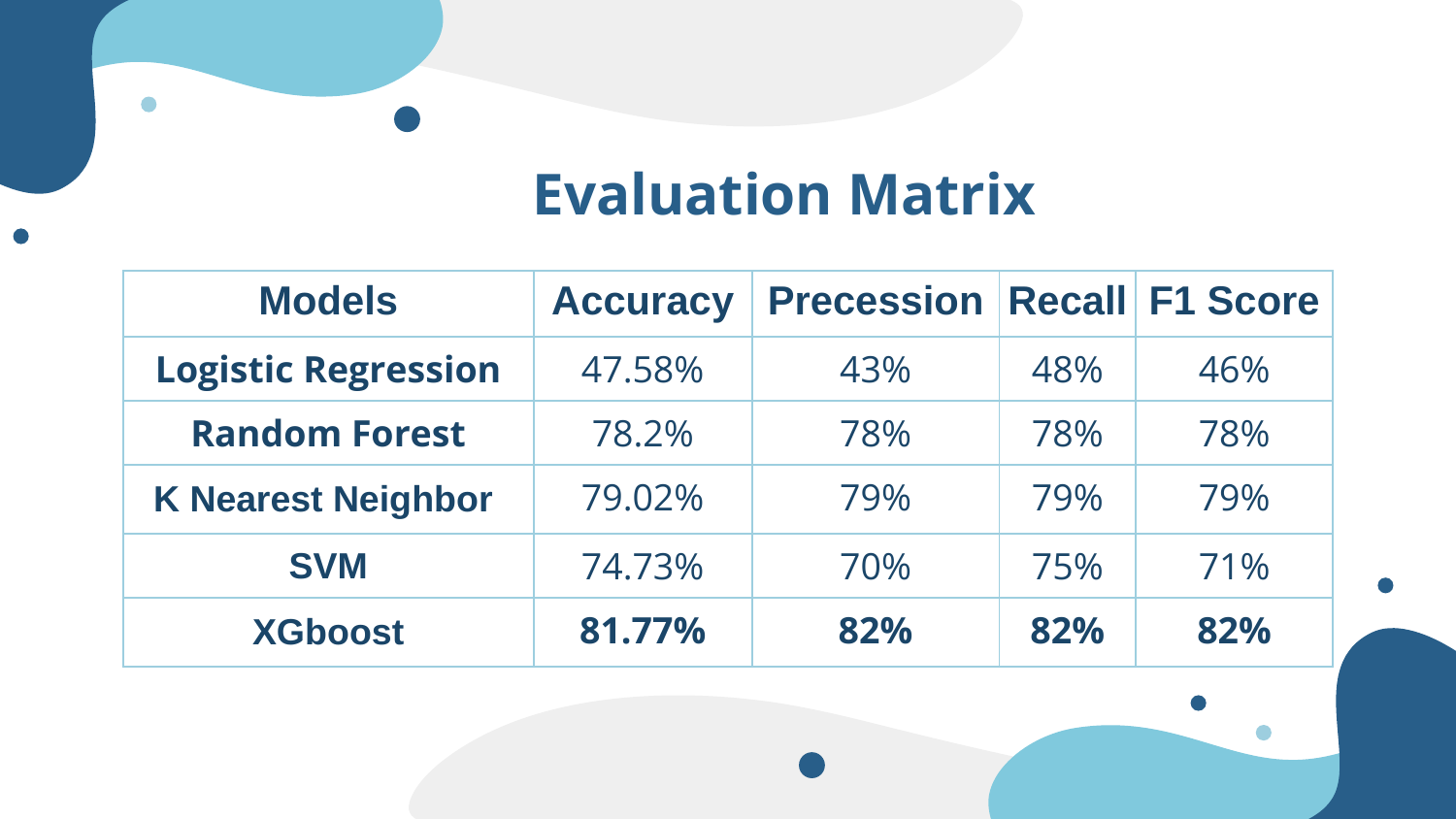

Evaluation Matrix
| Models | Accuracy | Precession | Recall | F1 Score |
| --- | --- | --- | --- | --- |
| Logistic Regression | 47.58% | 43% | 48% | 46% |
| Random Forest | 78.2% | 78% | 78% | 78% |
| K Nearest Neighbor | 79.02% | 79% | 79% | 79% |
| SVM | 74.73% | 70% | 75% | 71% |
| XGboost | 81.77% | 82% | 82% | 82% |